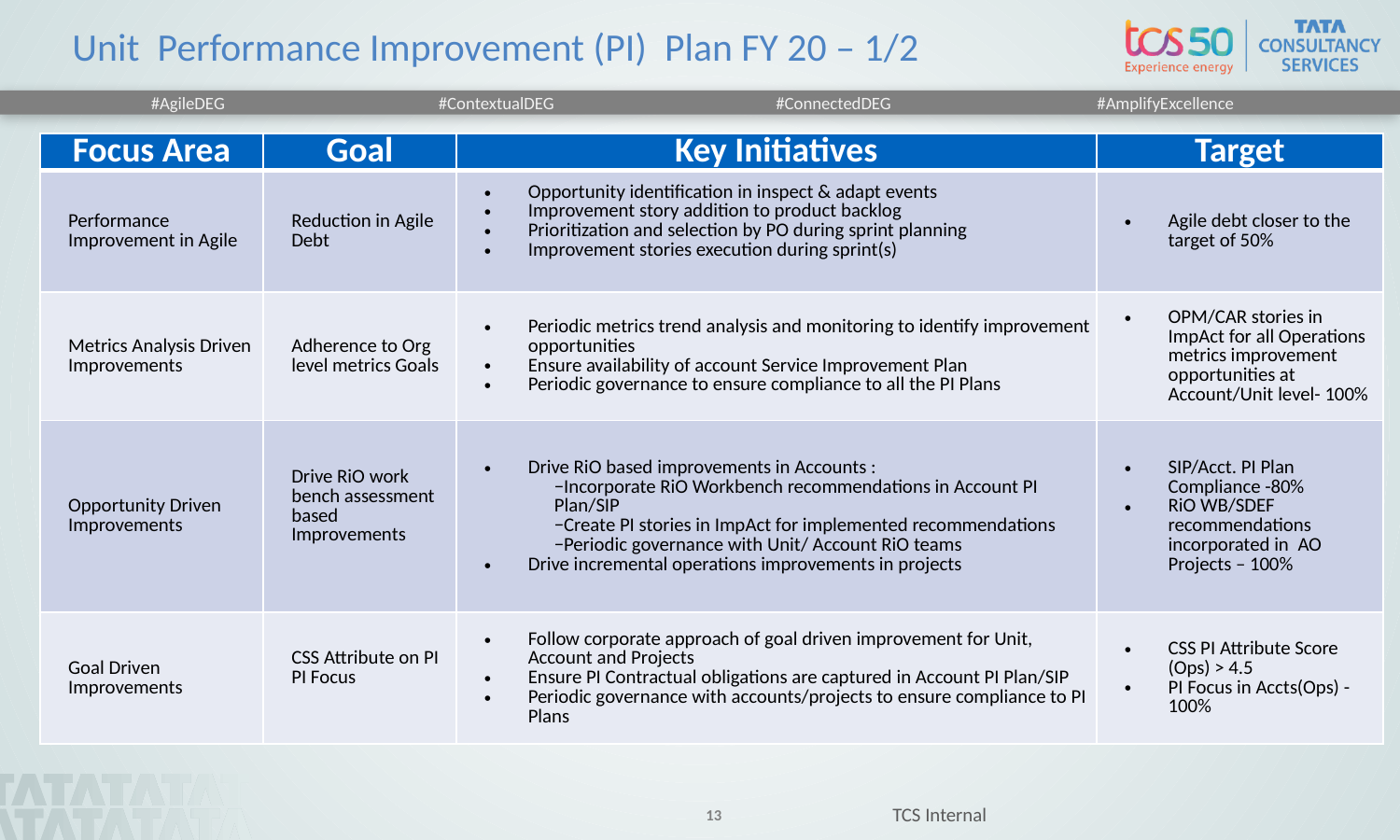

# Unit  Performance Improvement (PI)  Plan FY 20 – 1/2
| Focus Area | Goal | Key Initiatives | Target |
| --- | --- | --- | --- |
| Performance Improvement in Agile | Reduction in Agile Debt | Opportunity identification in inspect & adapt events Improvement story addition to product backlog Prioritization and selection by PO during sprint planning Improvement stories execution during sprint(s) | Agile debt closer to the target of 50% |
| Metrics Analysis Driven Improvements | Adherence to Org level metrics Goals | Periodic metrics trend analysis and monitoring to identify improvement opportunities Ensure availability of account Service Improvement Plan Periodic governance to ensure compliance to all the PI Plans | OPM/CAR stories in ImpAct for all Operations metrics improvement opportunities at Account/Unit level- 100% |
| Opportunity Driven Improvements | Drive RiO work bench assessment based Improvements | Drive RiO based improvements in Accounts : −Incorporate RiO Workbench recommendations in Account PI Plan/SIP −Create PI stories in ImpAct for implemented recommendations −Periodic governance with Unit/ Account RiO teams Drive incremental operations improvements in projects | SIP/Acct. PI Plan Compliance -80% RiO WB/SDEF recommendations incorporated in AO Projects – 100% |
| Goal Driven Improvements | CSS Attribute on PI PI Focus | Follow corporate approach of goal driven improvement for Unit, Account and Projects Ensure PI Contractual obligations are captured in Account PI Plan/SIP Periodic governance with accounts/projects to ensure compliance to PI Plans | CSS PI Attribute Score (Ops) > 4.5 PI Focus in Accts(Ops) - 100% |
TCS Internal